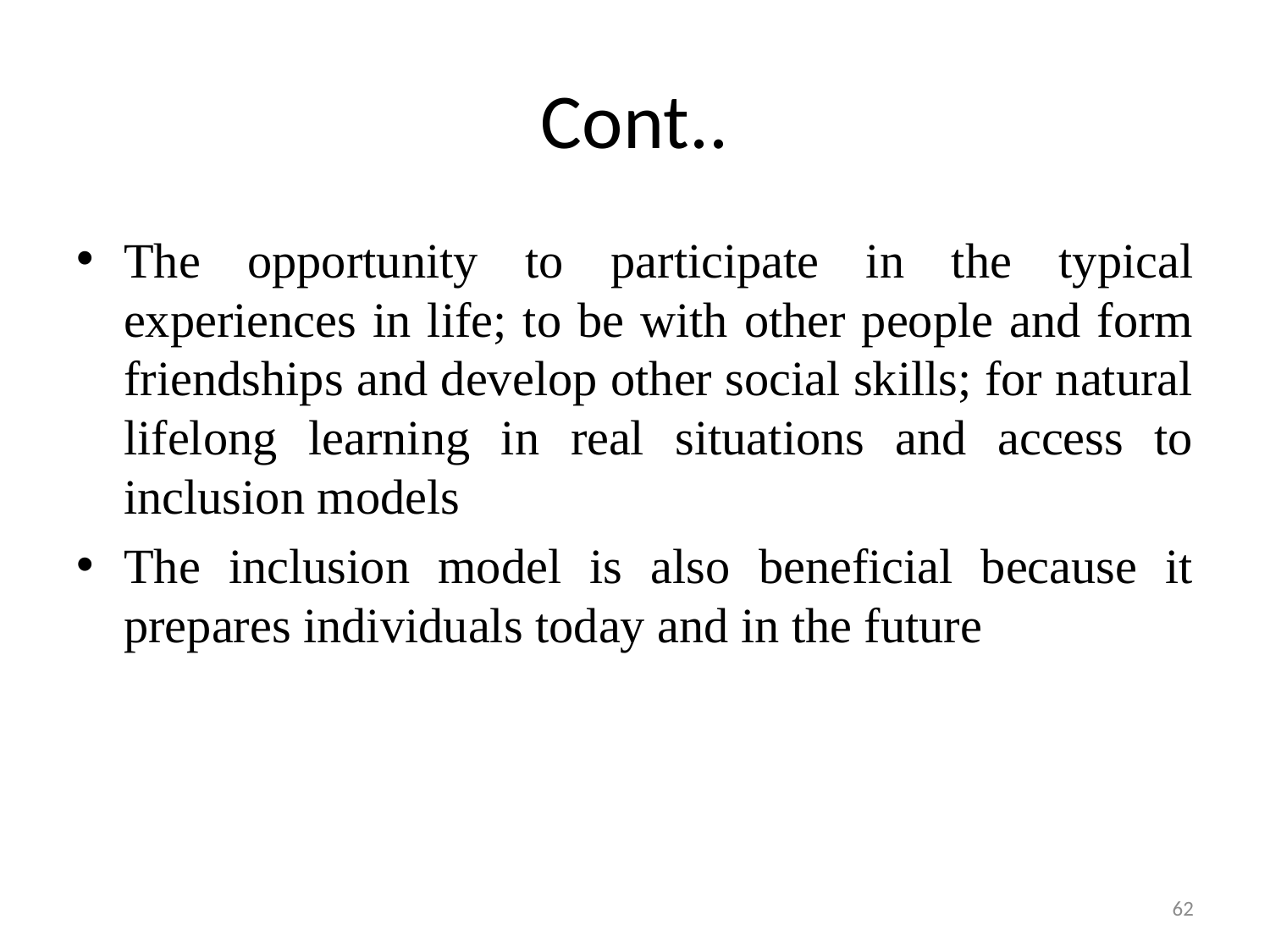

# Cont..
The opportunity to participate in the typical experiences in life; to be with other people and form friendships and develop other social skills; for natural lifelong learning in real situations and access to inclusion models
The inclusion model is also beneficial because it prepares individuals today and in the future
62